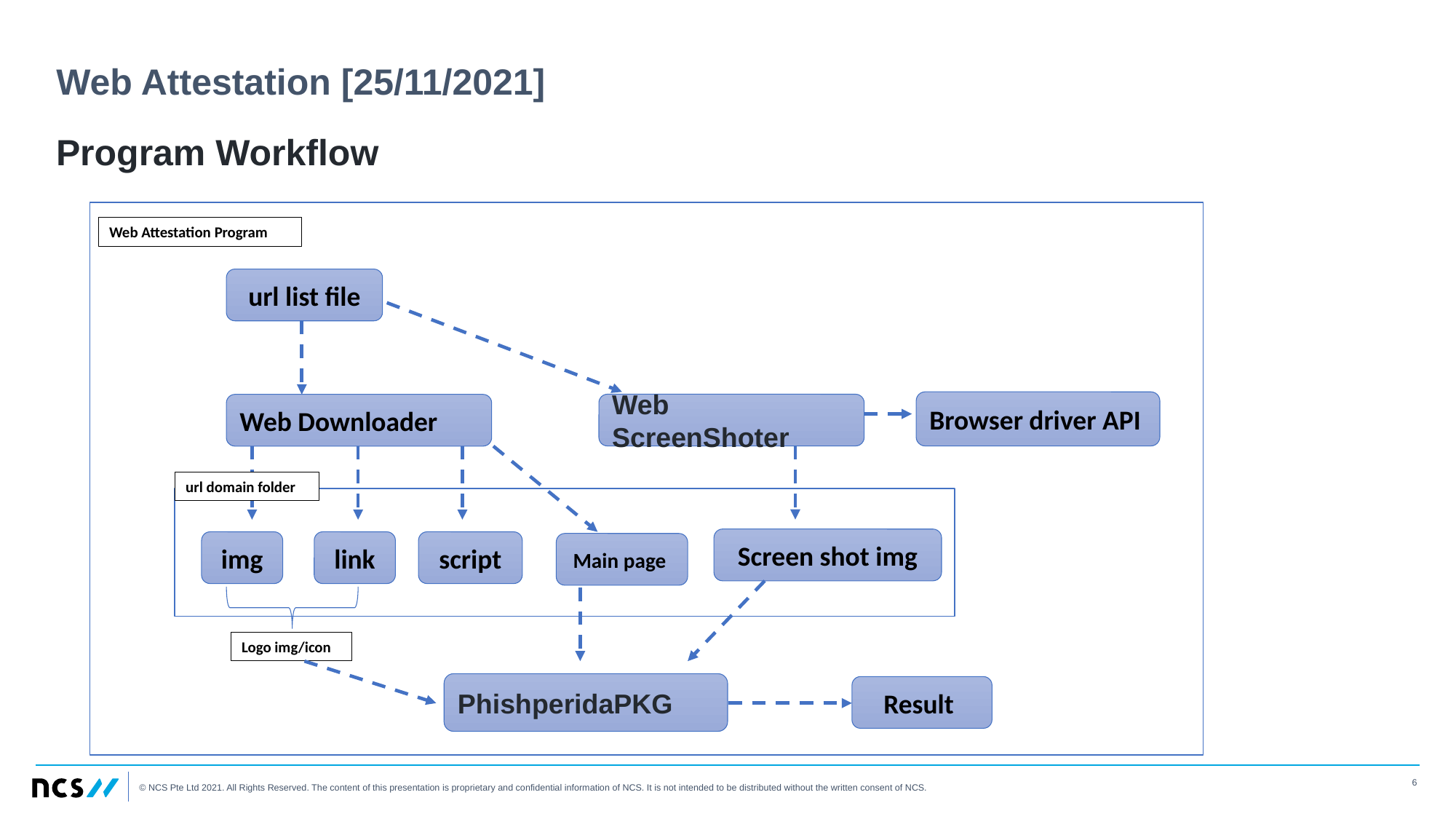

# Web Attestation [25/11/2021]
Program Workflow

Web Attestation Program
url list file
Browser driver API
Web ScreenShoter
Web Downloader
url domain folder

Screen shot img
img
link
script
Main page

Logo img/icon
PhishperidaPKG
Result